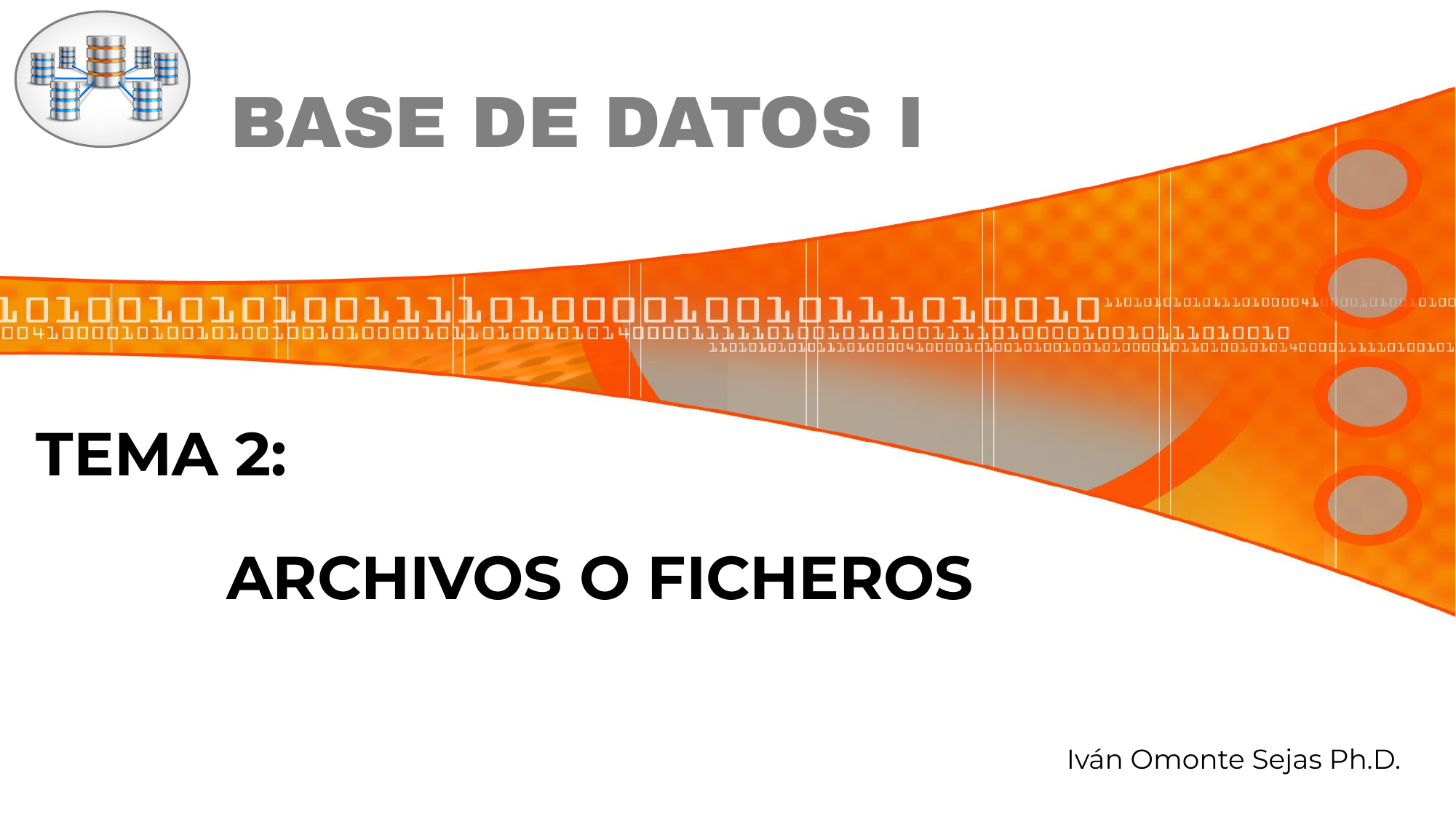

BASE DE DATOS I
TEMA 2:
ARCHIVOS O FICHEROS
Iván Omonte Sejas Ph.D.